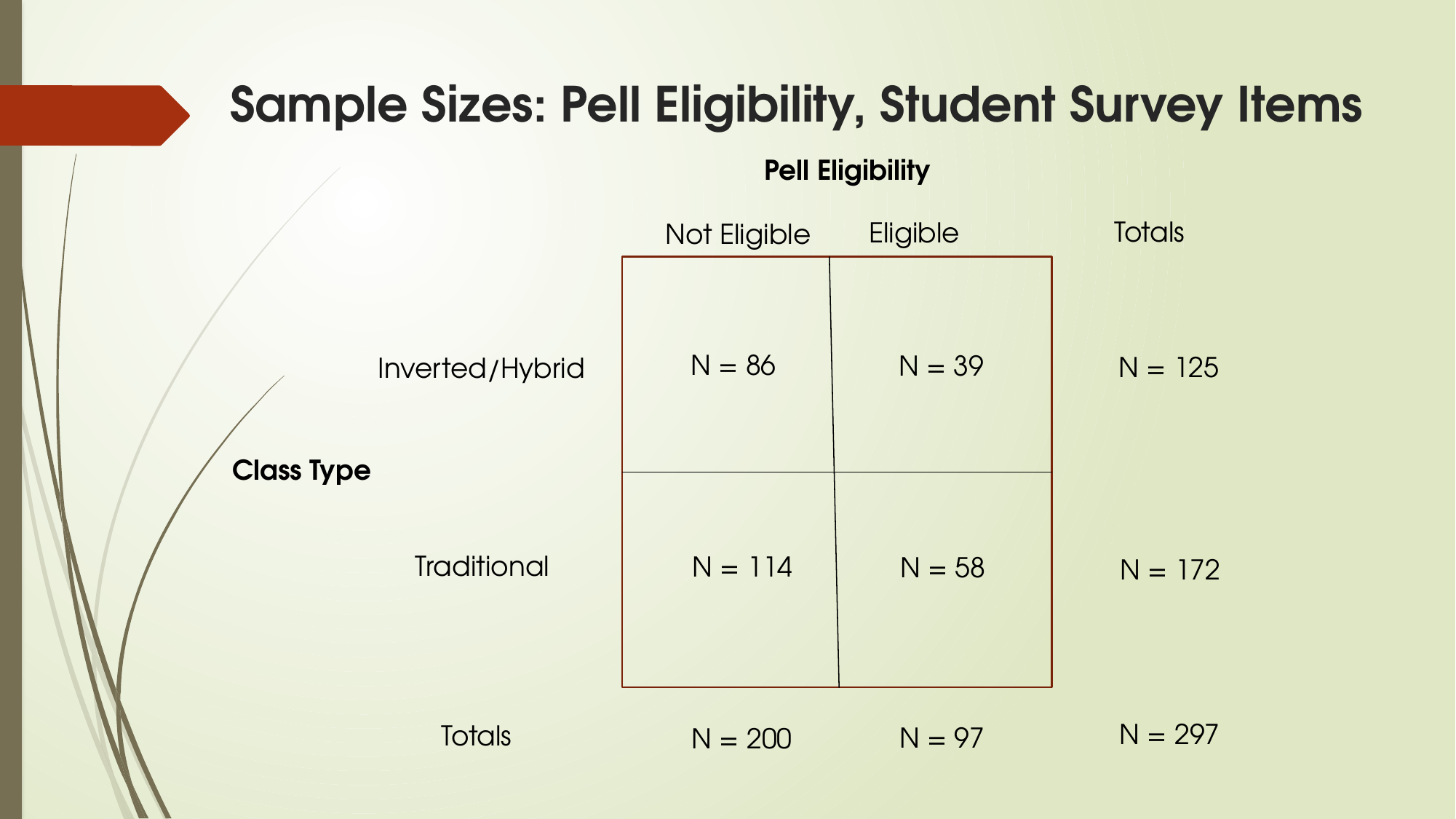

# Sample Sizes: Pell Eligibility, Student Survey Items
Pell Eligibility
Totals
Eligible
Not Eligible

N = 86
N = 39
N = 125
Inverted/Hybrid
Class Type
Traditional
N = 114
N = 58
N = 172
N = 297
Totals
N = 97
N = 200